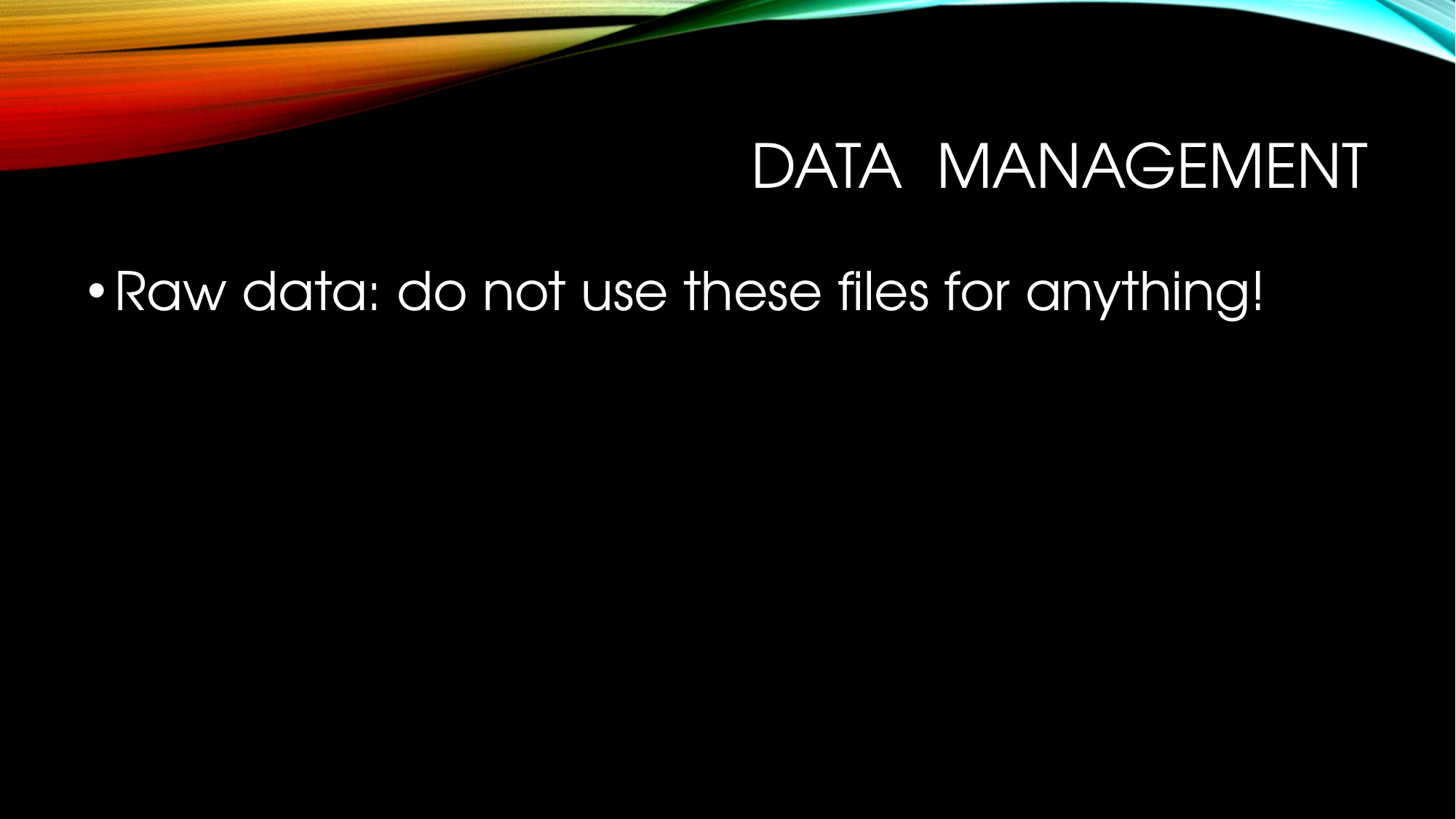

# Data  Management
Raw data: do not use these files for anything!